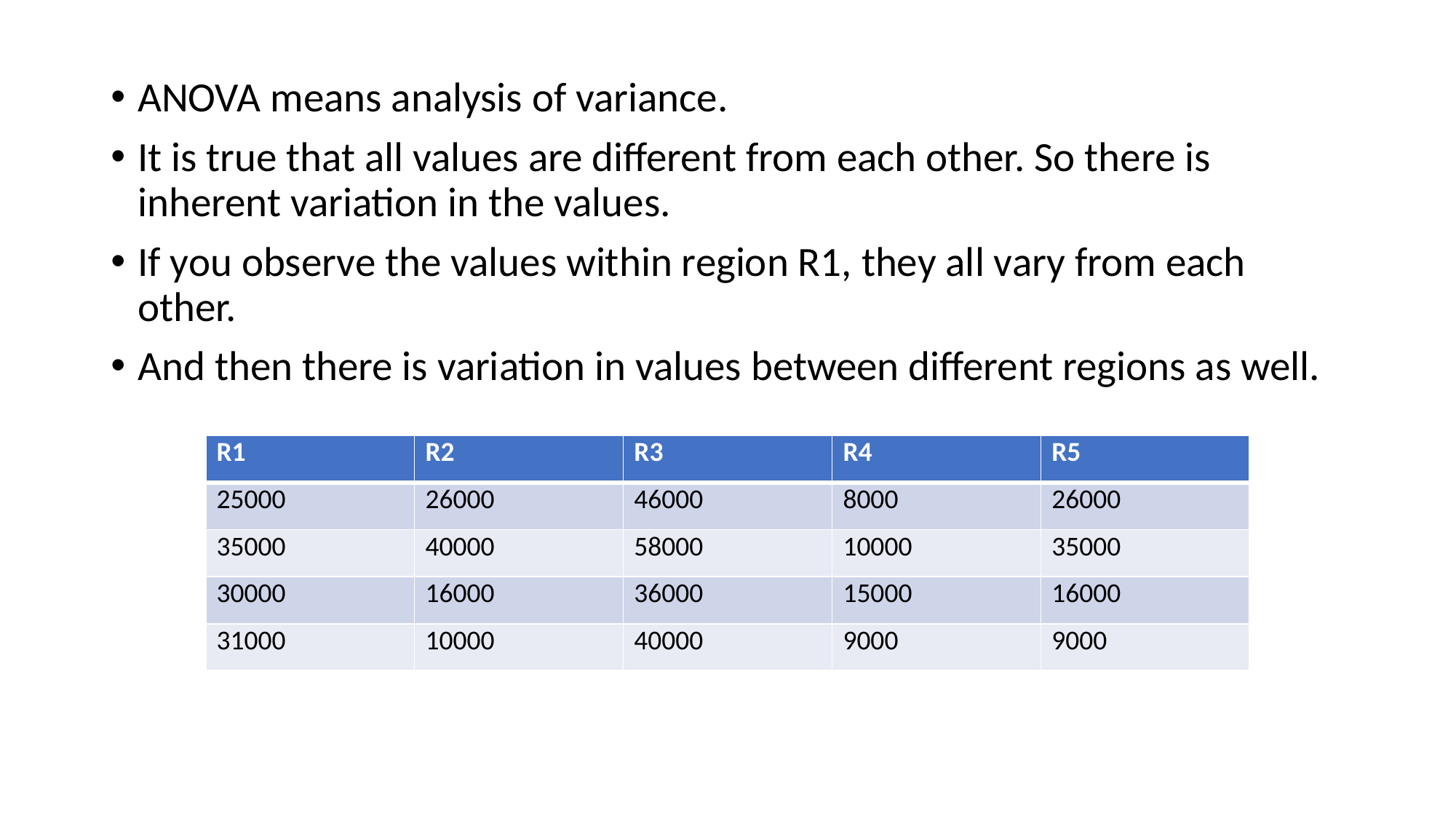

ANOVA means analysis of variance.
It is true that all values are different from each other. So there is inherent variation in the values.
If you observe the values within region R1, they all vary from each other.
And then there is variation in values between different regions as well.
| R1 | R2 | R3 | R4 | R5 |
| --- | --- | --- | --- | --- |
| 25000 | 26000 | 46000 | 8000 | 26000 |
| 35000 | 40000 | 58000 | 10000 | 35000 |
| 30000 | 16000 | 36000 | 15000 | 16000 |
| 31000 | 10000 | 40000 | 9000 | 9000 |